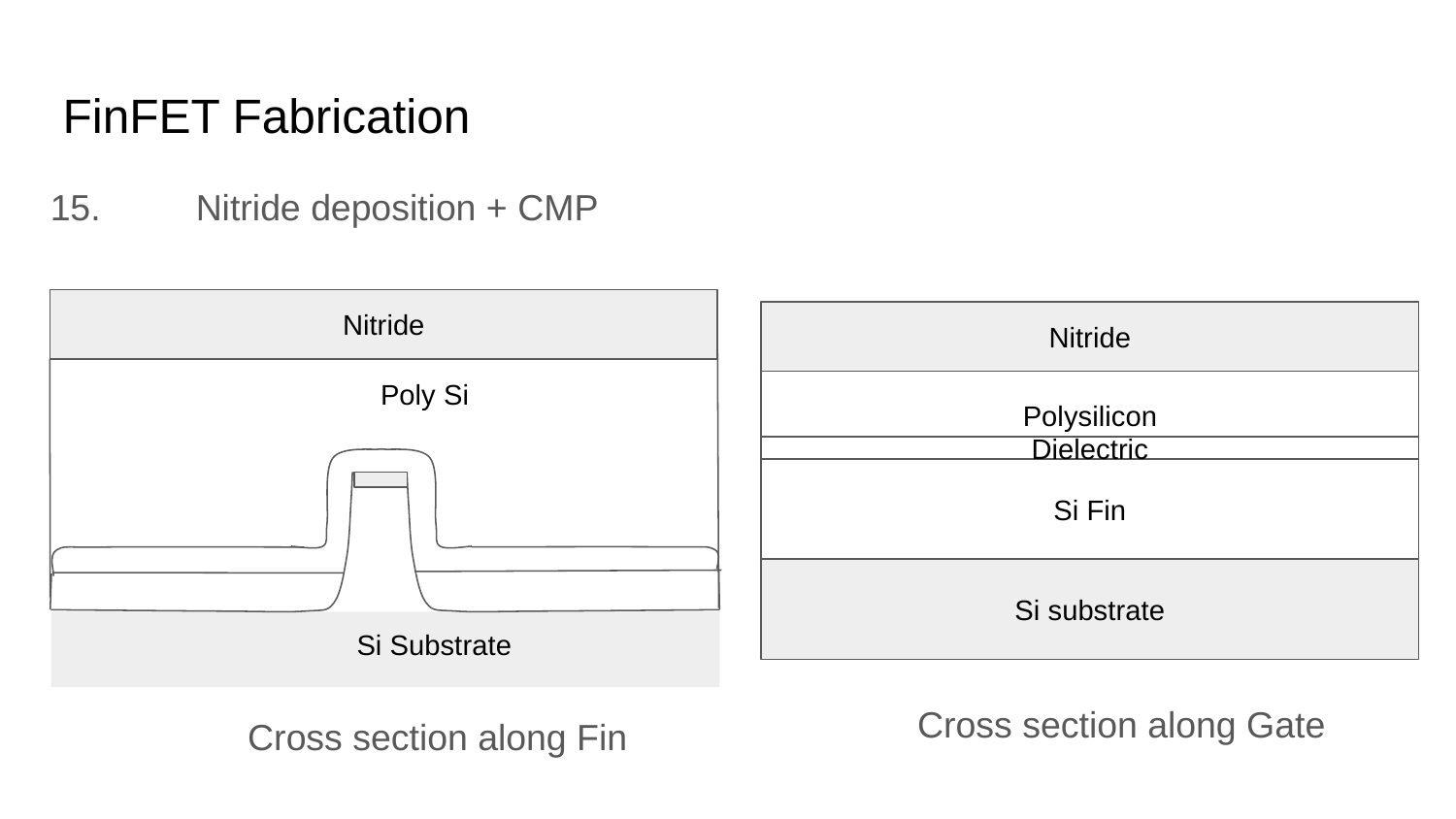

# FinFET Fabrication
15. 	Nitride deposition + CMP
Nitride
Nitride
Polysilicon
   Poly Si

Dielectric

Si Fin

Si substrate
Si Substrate
Cross section along Gate
Cross section along Fin